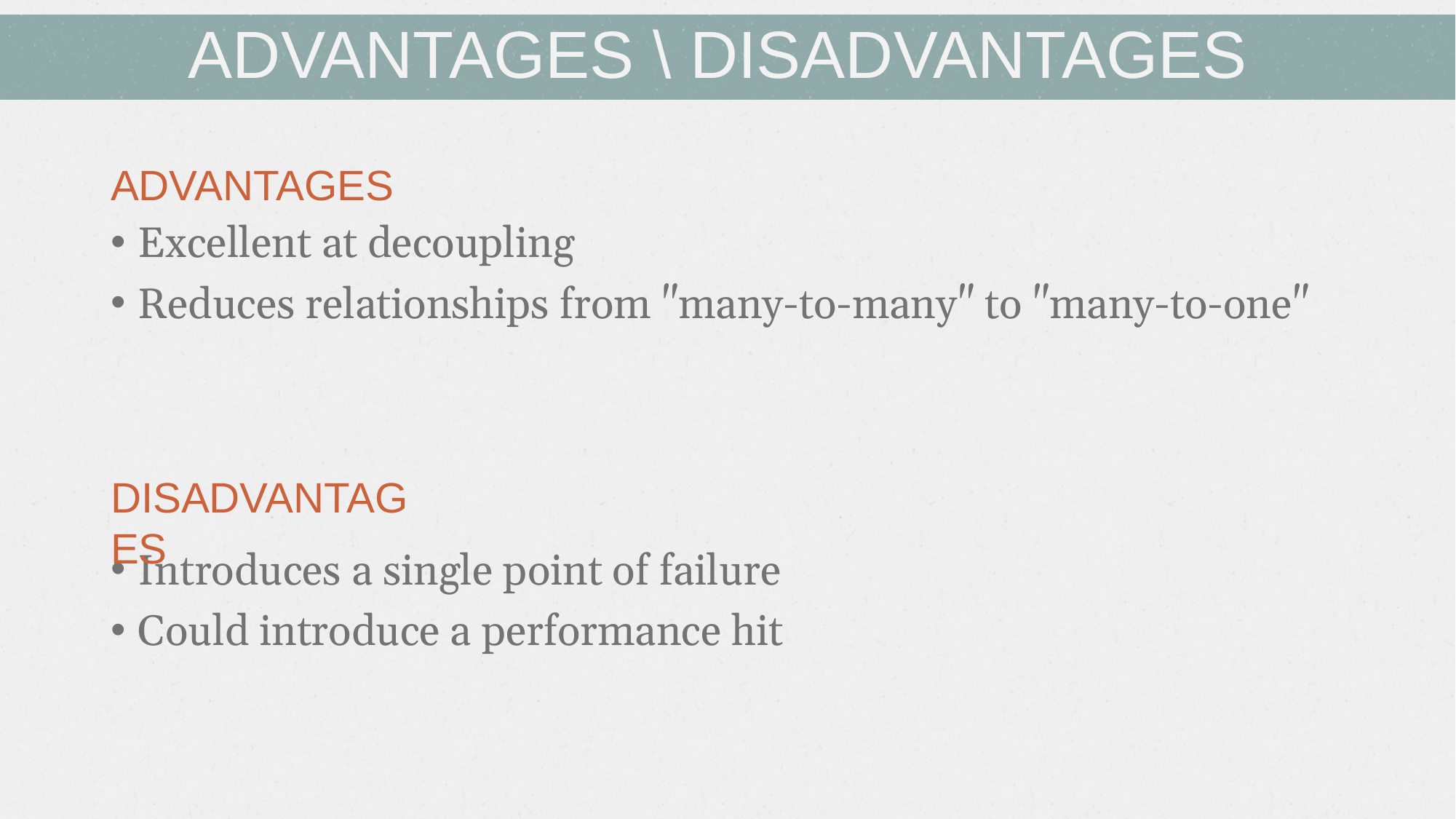

# Advantages \ Disadvantages
Advantages
Excellent at decoupling
Reduces relationships from "many-to-many" to "many-to-one"
Disadvantages
Introduces a single point of failure
Could introduce a performance hit